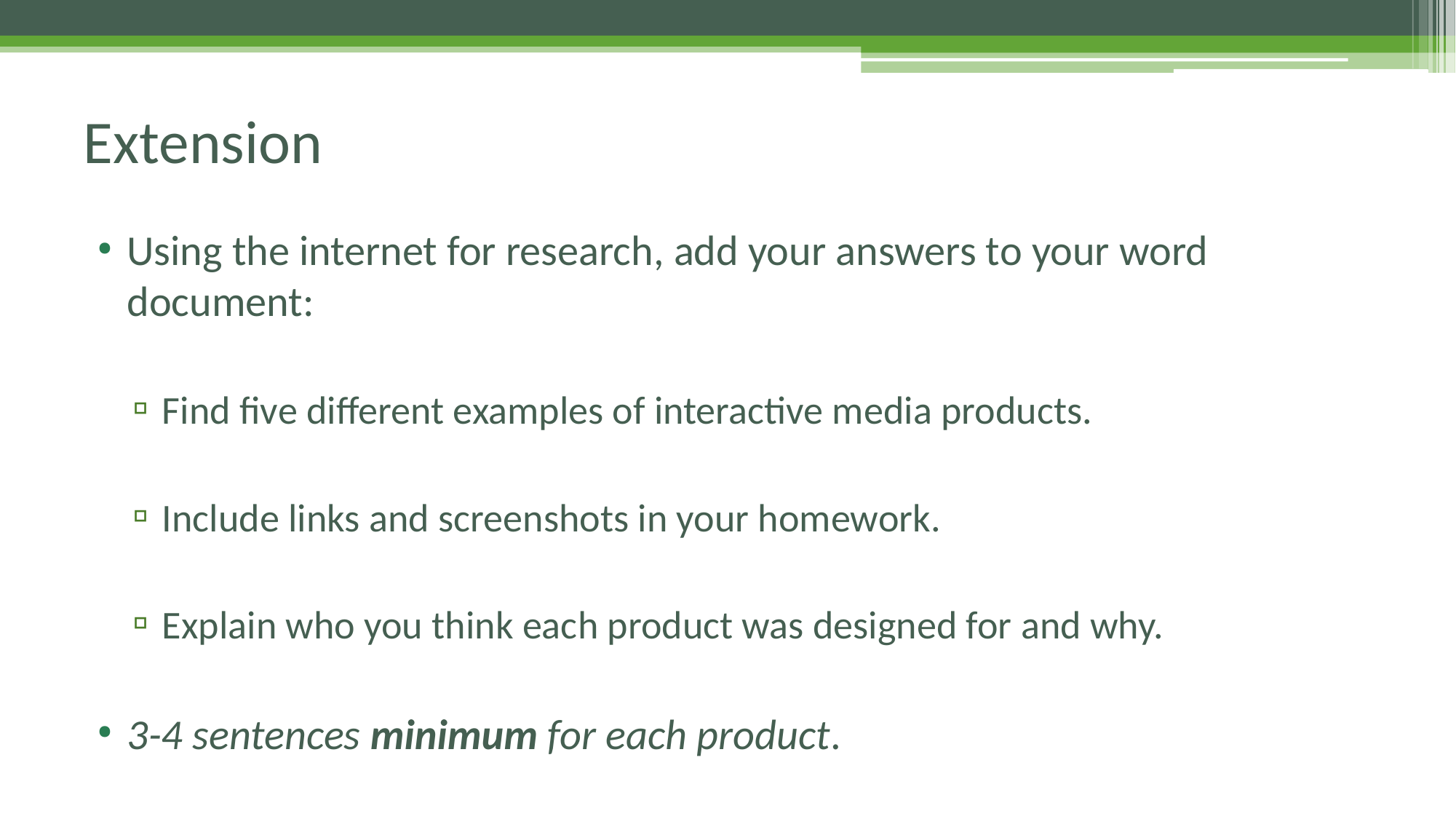

# Extension
Using the internet for research, add your answers to your word document:

Find five different examples of interactive media products.

Include links and screenshots in your homework.

Explain who you think each product was designed for and why.

3-4 sentences minimum for each product.